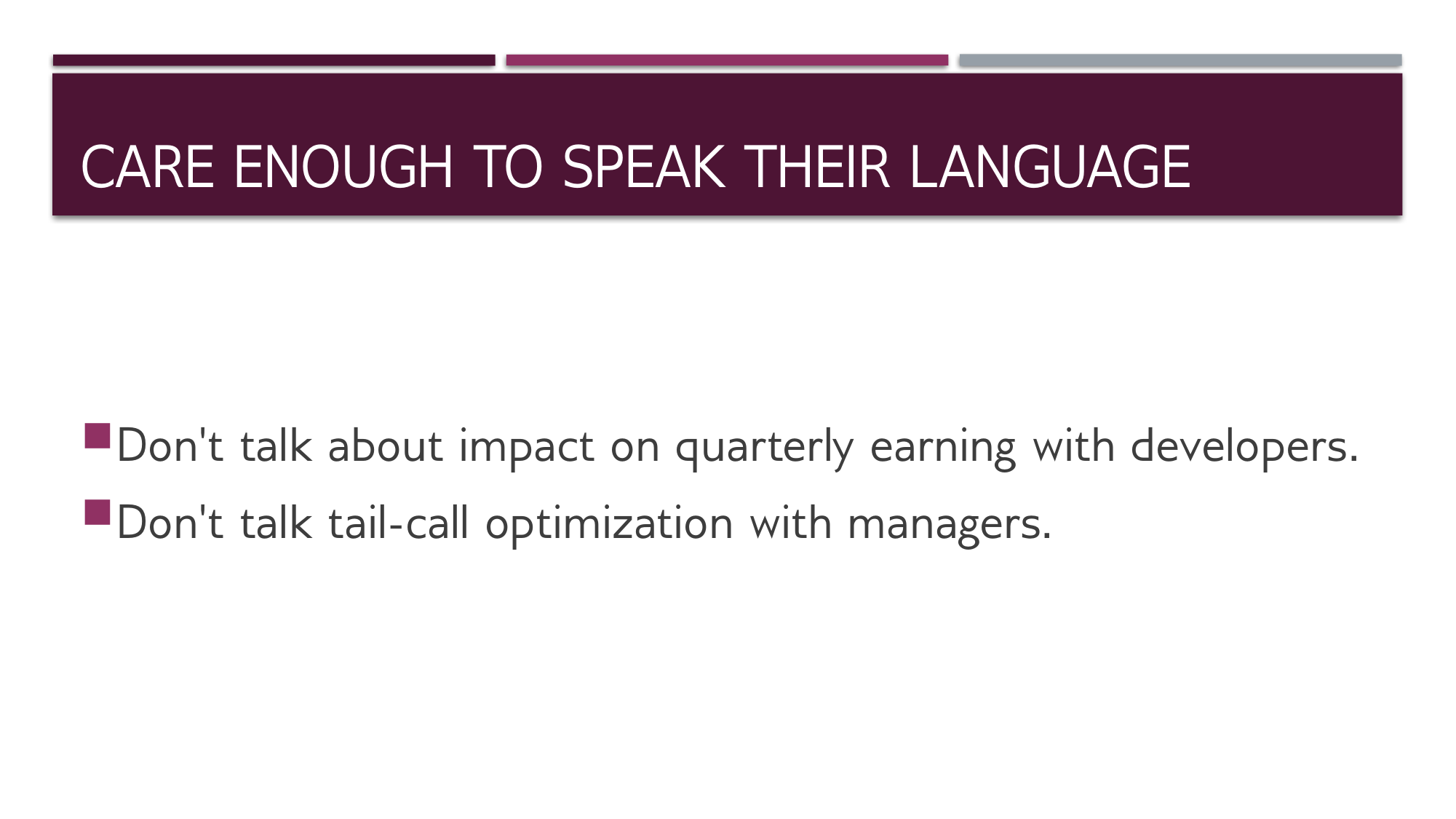

# Care enough to speak their languagE
Don't talk about impact on quarterly earning with developers.
Don't talk tail-call optimization with managers.